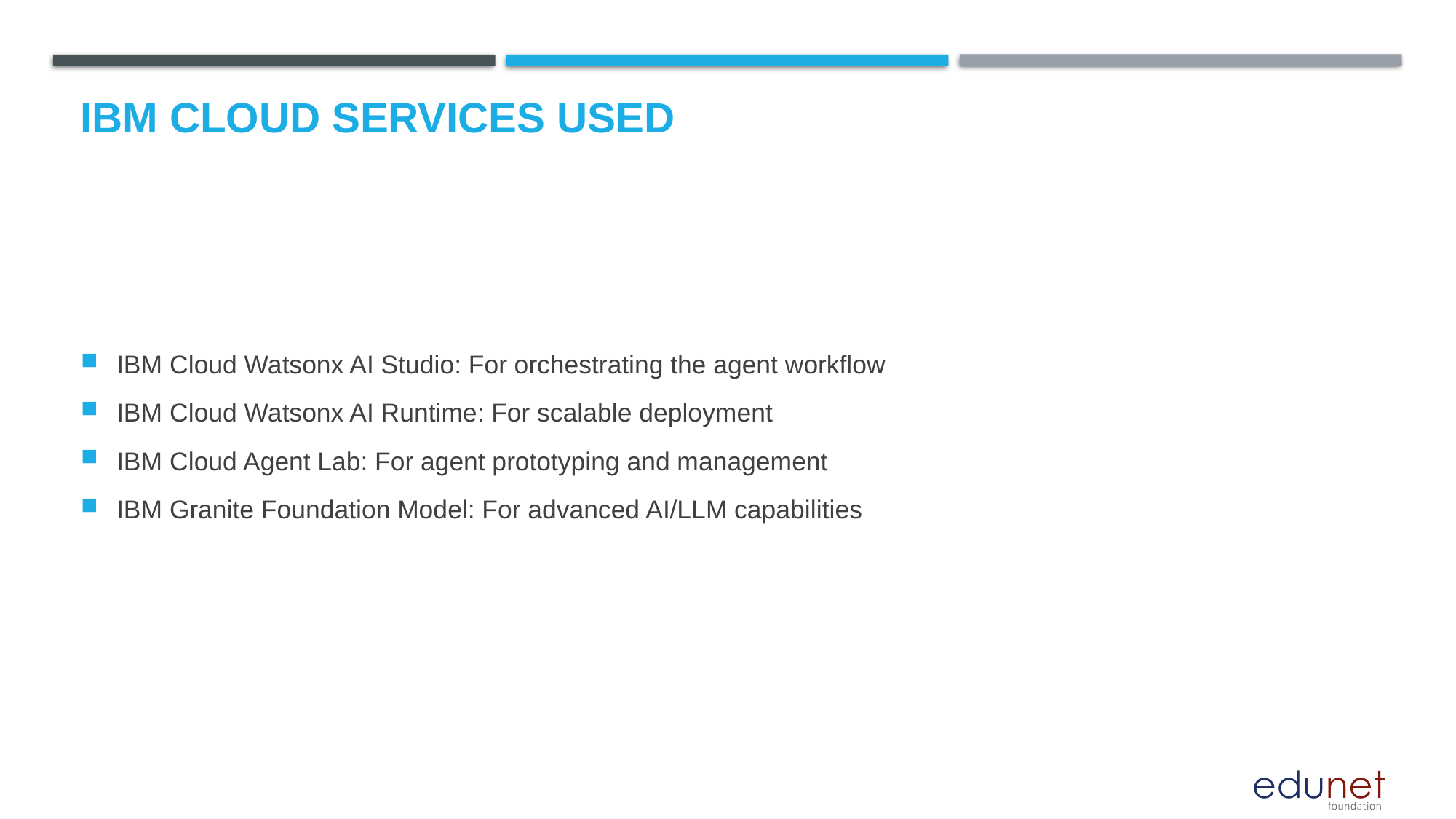

# IBM cloud services used
IBM Cloud Watsonx AI Studio: For orchestrating the agent workflow
IBM Cloud Watsonx AI Runtime: For scalable deployment
IBM Cloud Agent Lab: For agent prototyping and management
IBM Granite Foundation Model: For advanced AI/LLM capabilities